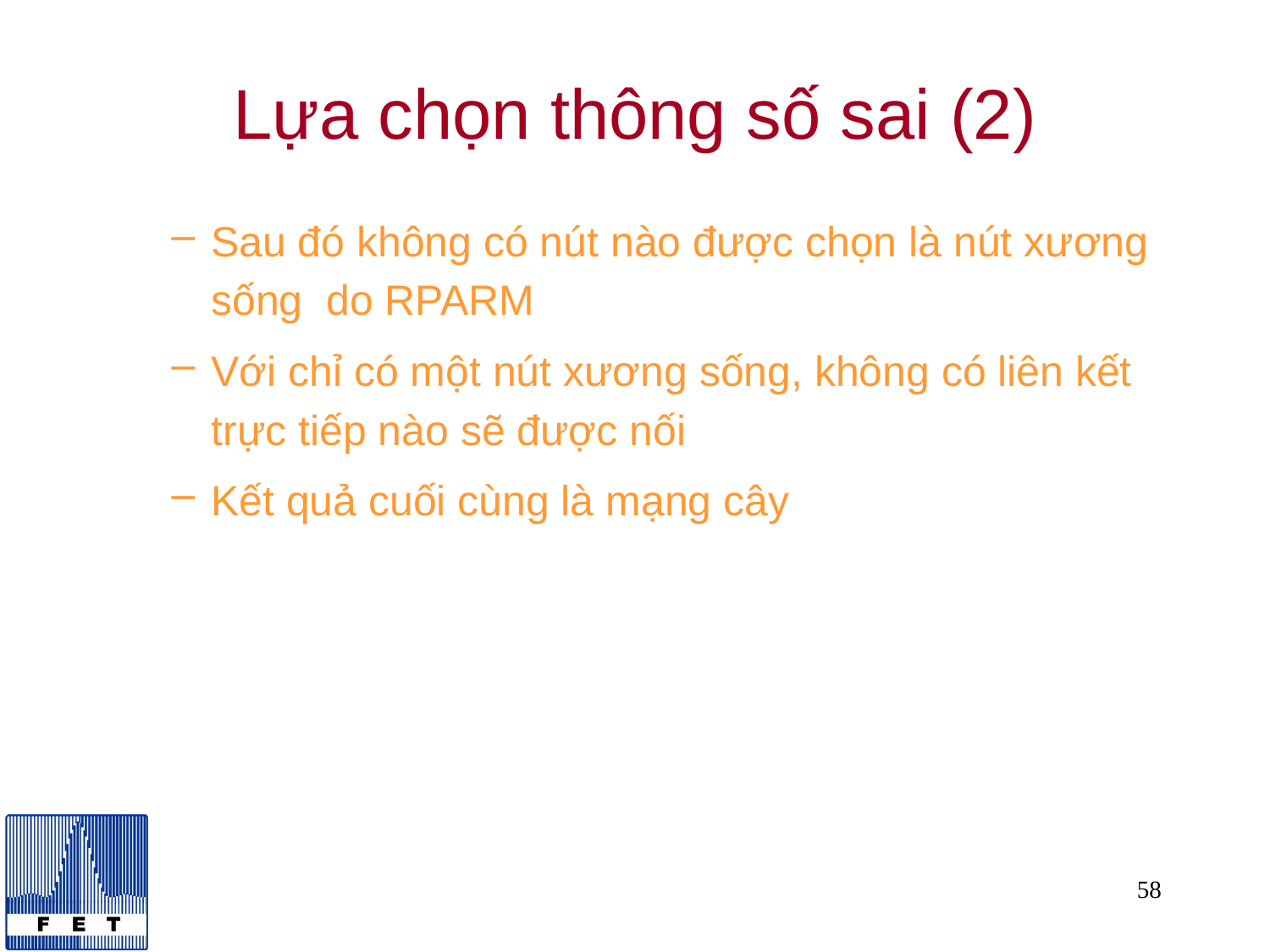

# Lựa chọn thông số sai (2)
Sau đó không có nút nào được chọn là nút xương sống  do RPARM
Với chỉ có một nút xương sống, không có liên kết trực tiếp nào sẽ được nối
Kết quả cuối cùng là mạng cây
58